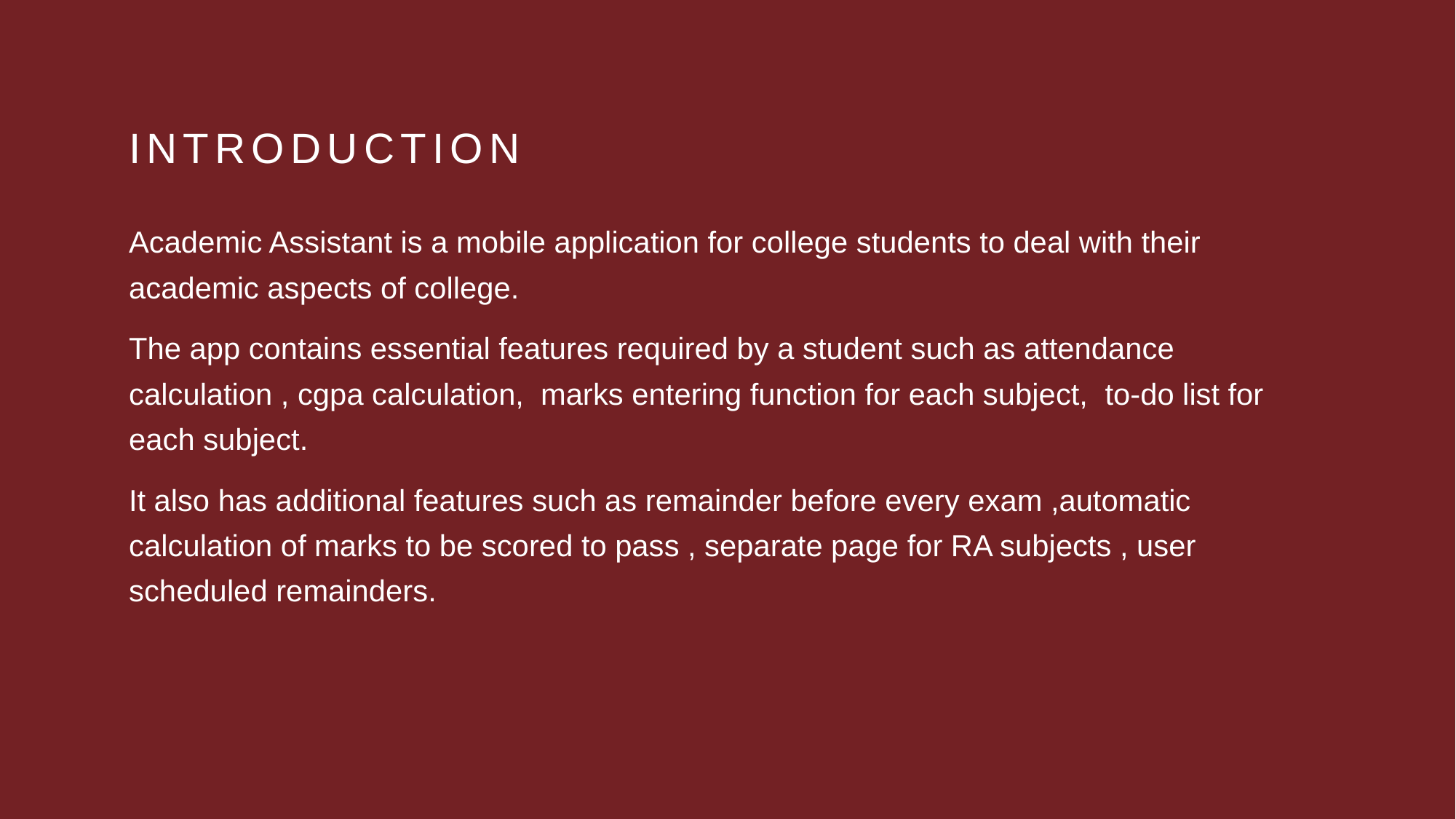

# Introduction
Academic Assistant is a mobile application for college students to deal with their academic aspects of college.
The app contains essential features required by a student such as attendance calculation , cgpa calculation,  marks entering function for each subject,  to-do list for each subject.
It also has additional features such as remainder before every exam ,automatic calculation of marks to be scored to pass , separate page for RA subjects , user scheduled remainders.